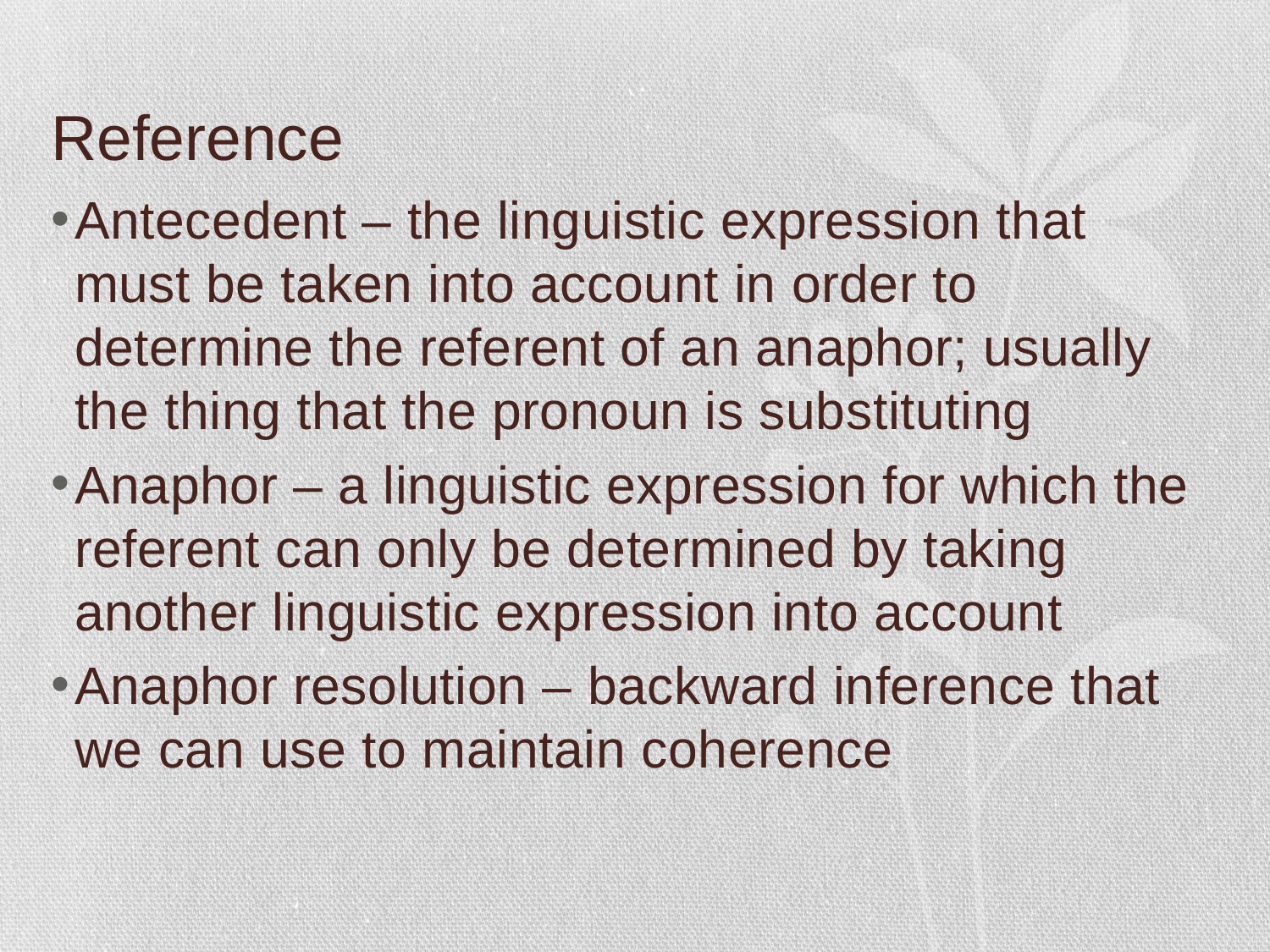

# Reference
Antecedent – the linguistic expression that must be taken into account in order to determine the referent of an anaphor; usually the thing that the pronoun is substituting
Anaphor – a linguistic expression for which the referent can only be determined by taking another linguistic expression into account
Anaphor resolution – backward inference that we can use to maintain coherence